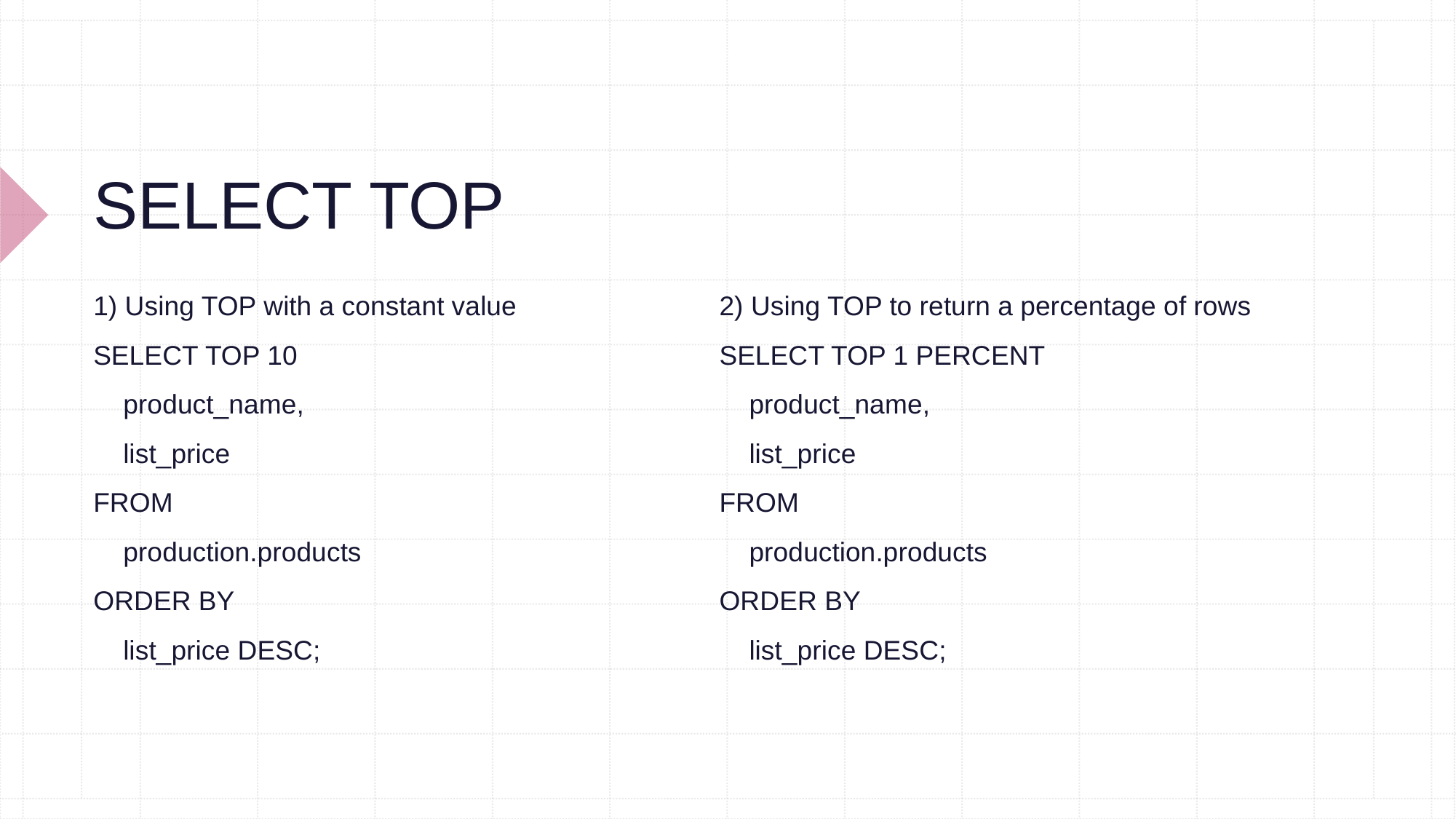

# SELECT TOP
1) Using TOP with a constant value
SELECT TOP 10
    product_name,
    list_price
FROM
    production.products
ORDER BY
    list_price DESC;
2) Using TOP to return a percentage of rows
SELECT TOP 1 PERCENT
    product_name,
    list_price
FROM
    production.products
ORDER BY
    list_price DESC;